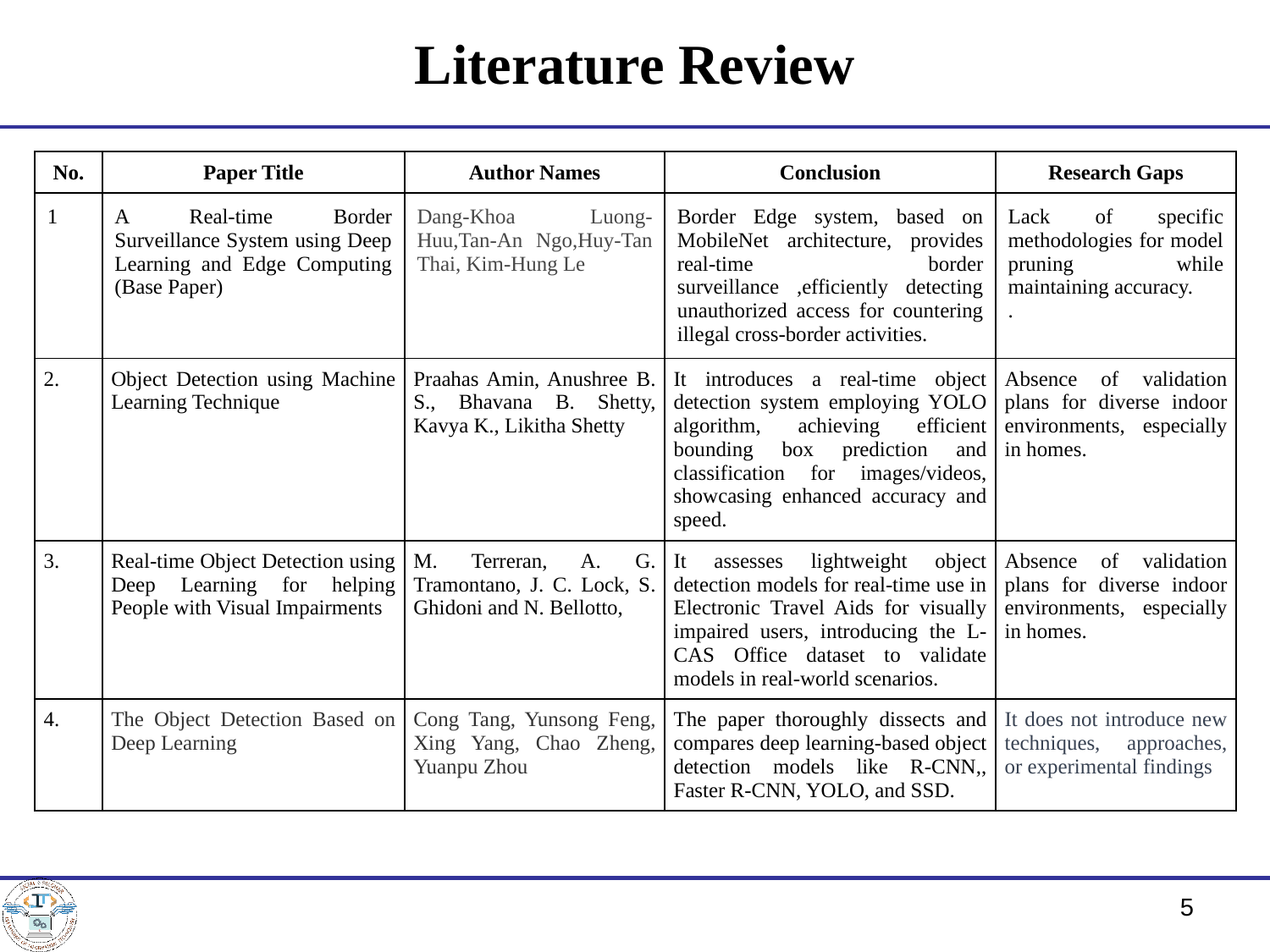

# Literature Review

| No. | Paper Title | Author Names | Conclusion | Research Gaps |
| --- | --- | --- | --- | --- |
| 1 | A Real-time Border Surveillance System using Deep Learning and Edge Computing (Base Paper) | Dang-Khoa Luong-Huu,Tan-An Ngo,Huy-Tan Thai, Kim-Hung Le | Border Edge system, based on MobileNet architecture, provides real-time border surveillance ,efficiently detecting unauthorized access for countering illegal cross-border activities. | Lack of specific methodologies for model pruning while maintaining accuracy. . |
| 2. | Object Detection using Machine Learning Technique | Praahas Amin, Anushree B. S., Bhavana B. Shetty, Kavya K., Likitha Shetty | It introduces a real-time object detection system employing YOLO algorithm, achieving efficient bounding box prediction and classification for images/videos, showcasing enhanced accuracy and speed. | Absence of validation plans for diverse indoor environments, especially in homes. |
| 3. | Real-time Object Detection using Deep Learning for helping People with Visual Impairments | M. Terreran, A. G. Tramontano, J. C. Lock, S. Ghidoni and N. Bellotto, | It assesses lightweight object detection models for real-time use in Electronic Travel Aids for visually impaired users, introducing the L-CAS Office dataset to validate models in real-world scenarios. | Absence of validation plans for diverse indoor environments, especially in homes. |
| 4. | The Object Detection Based on Deep Learning | Cong Tang, Yunsong Feng, Xing Yang, Chao Zheng, Yuanpu Zhou | The paper thoroughly dissects and compares deep learning-based object detection models like R-CNN,, Faster R-CNN, YOLO, and SSD. | It does not introduce new techniques, approaches, or experimental findings |
5